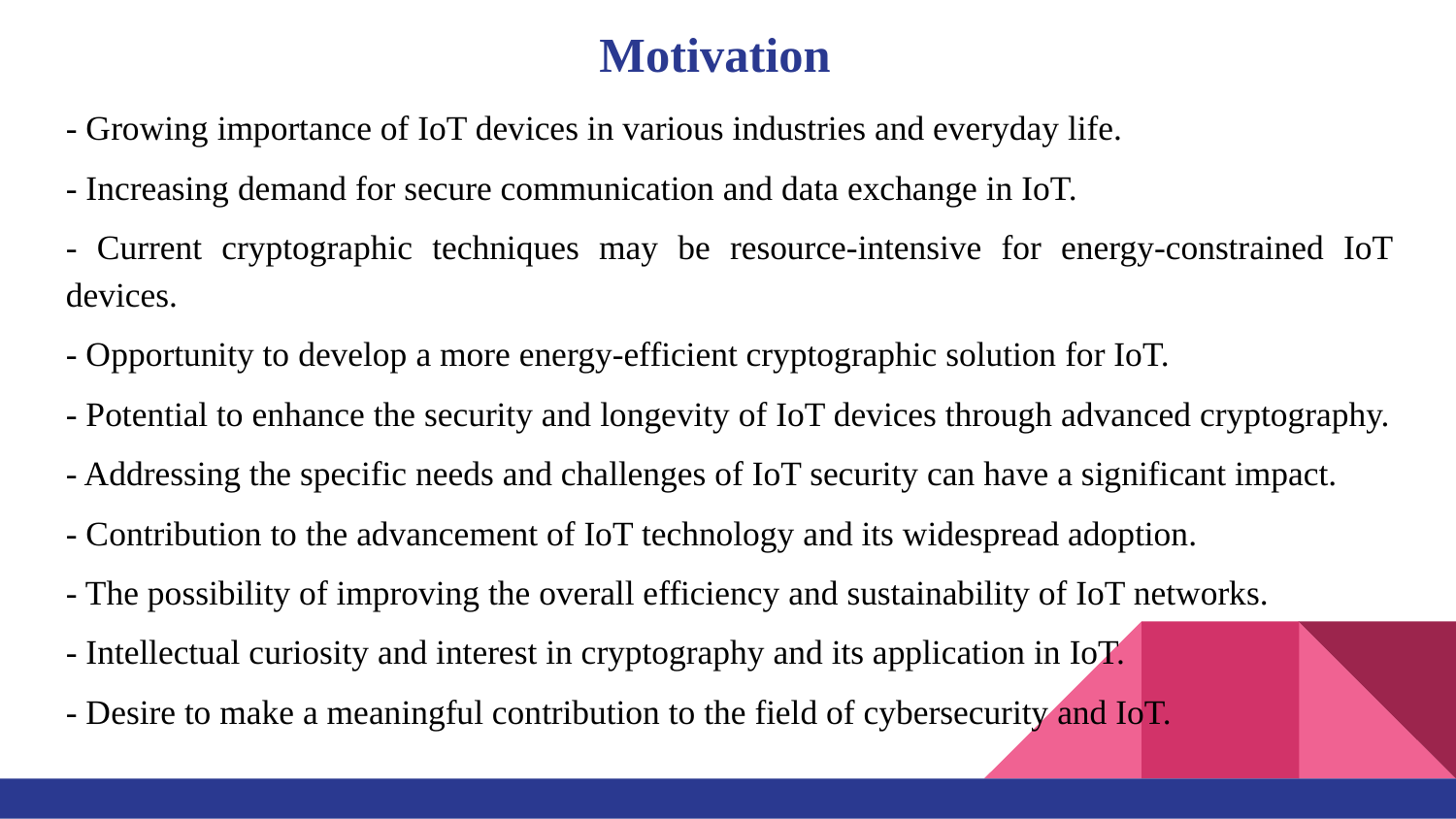

# Motivation
- Growing importance of IoT devices in various industries and everyday life.
- Increasing demand for secure communication and data exchange in IoT.
- Current cryptographic techniques may be resource-intensive for energy-constrained IoT devices.
- Opportunity to develop a more energy-efficient cryptographic solution for IoT.
- Potential to enhance the security and longevity of IoT devices through advanced cryptography.
- Addressing the specific needs and challenges of IoT security can have a significant impact.
- Contribution to the advancement of IoT technology and its widespread adoption.
- The possibility of improving the overall efficiency and sustainability of IoT networks.
- Intellectual curiosity and interest in cryptography and its application in IoT.
- Desire to make a meaningful contribution to the field of cybersecurity and IoT.